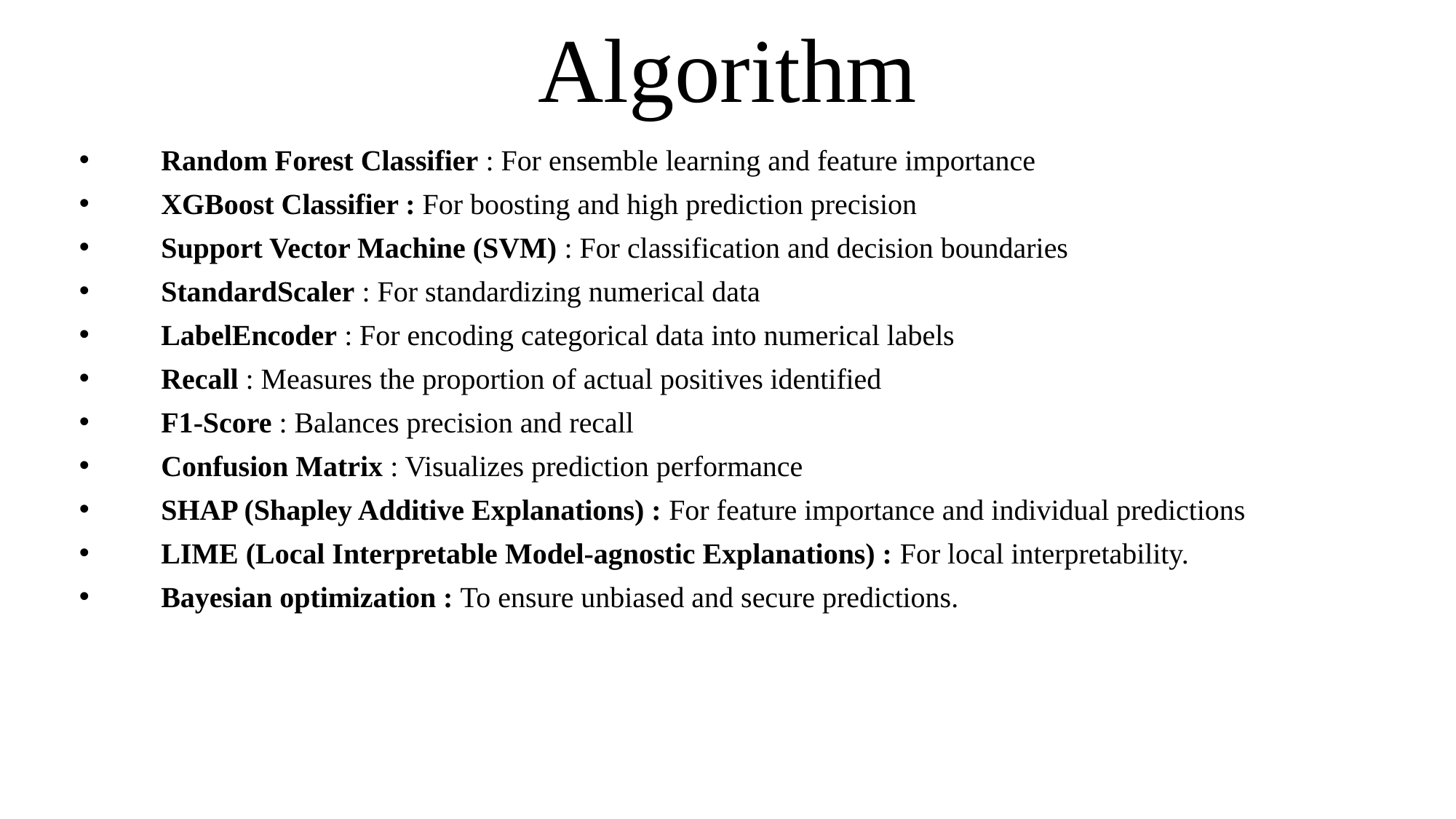

# Algorithm
Random Forest Classifier : For ensemble learning and feature importance
XGBoost Classifier : For boosting and high prediction precision
Support Vector Machine (SVM) : For classification and decision boundaries
StandardScaler : For standardizing numerical data
LabelEncoder : For encoding categorical data into numerical labels
Recall : Measures the proportion of actual positives identified
F1-Score : Balances precision and recall
Confusion Matrix : Visualizes prediction performance
SHAP (Shapley Additive Explanations) : For feature importance and individual predictions
LIME (Local Interpretable Model-agnostic Explanations) : For local interpretability.
Bayesian optimization : To ensure unbiased and secure predictions.